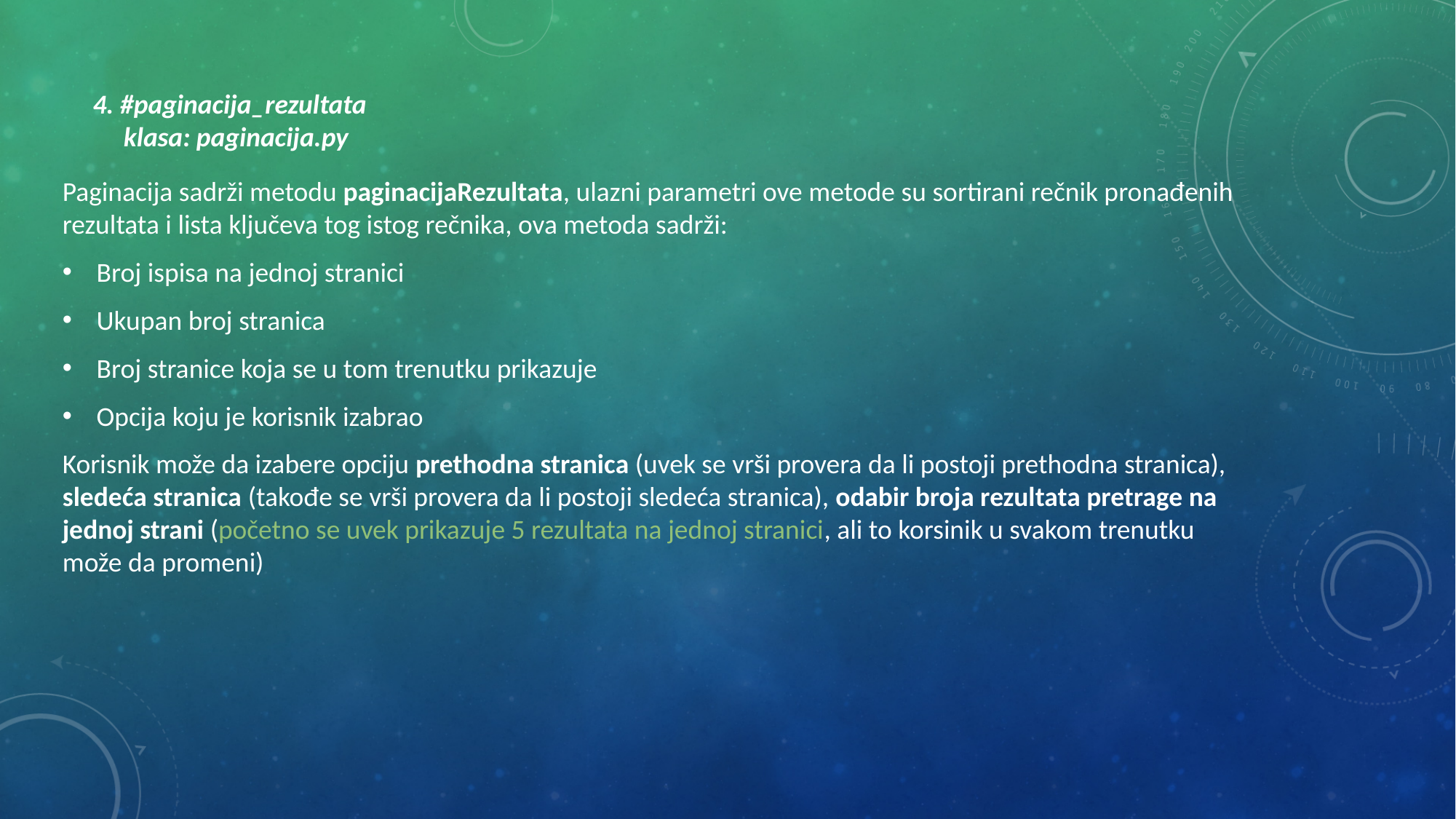

# 4. #paginacija_rezultata klasa: paginacija.py
Paginacija sadrži metodu paginacijaRezultata, ulazni parametri ove metode su sortirani rečnik pronađenih rezultata i lista ključeva tog istog rečnika, ova metoda sadrži:
Broj ispisa na jednoj stranici
Ukupan broj stranica
Broj stranice koja se u tom trenutku prikazuje
Opcija koju je korisnik izabrao
Korisnik može da izabere opciju prethodna stranica (uvek se vrši provera da li postoji prethodna stranica), sledeća stranica (takođe se vrši provera da li postoji sledeća stranica), odabir broja rezultata pretrage na jednoj strani (početno se uvek prikazuje 5 rezultata na jednoj stranici, ali to korsinik u svakom trenutku može da promeni)